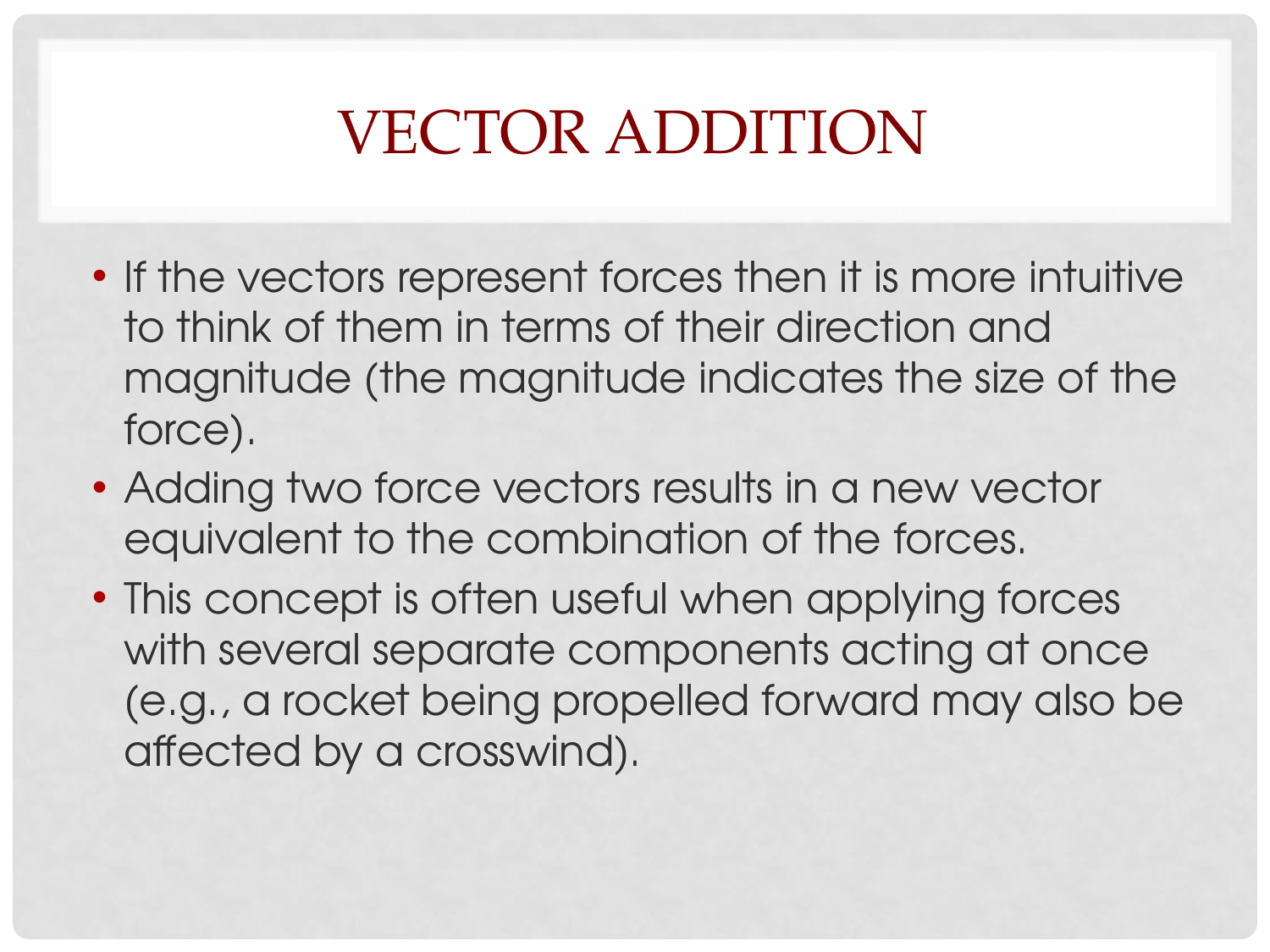

# Vector addition
If the vectors represent forces then it is more intuitive to think of them in terms of their direction and magnitude (the magnitude indicates the size of the force).
Adding two force vectors results in a new vector equivalent to the combination of the forces.
This concept is often useful when applying forces with several separate components acting at once (e.g., a rocket being propelled forward may also be affected by a crosswind).